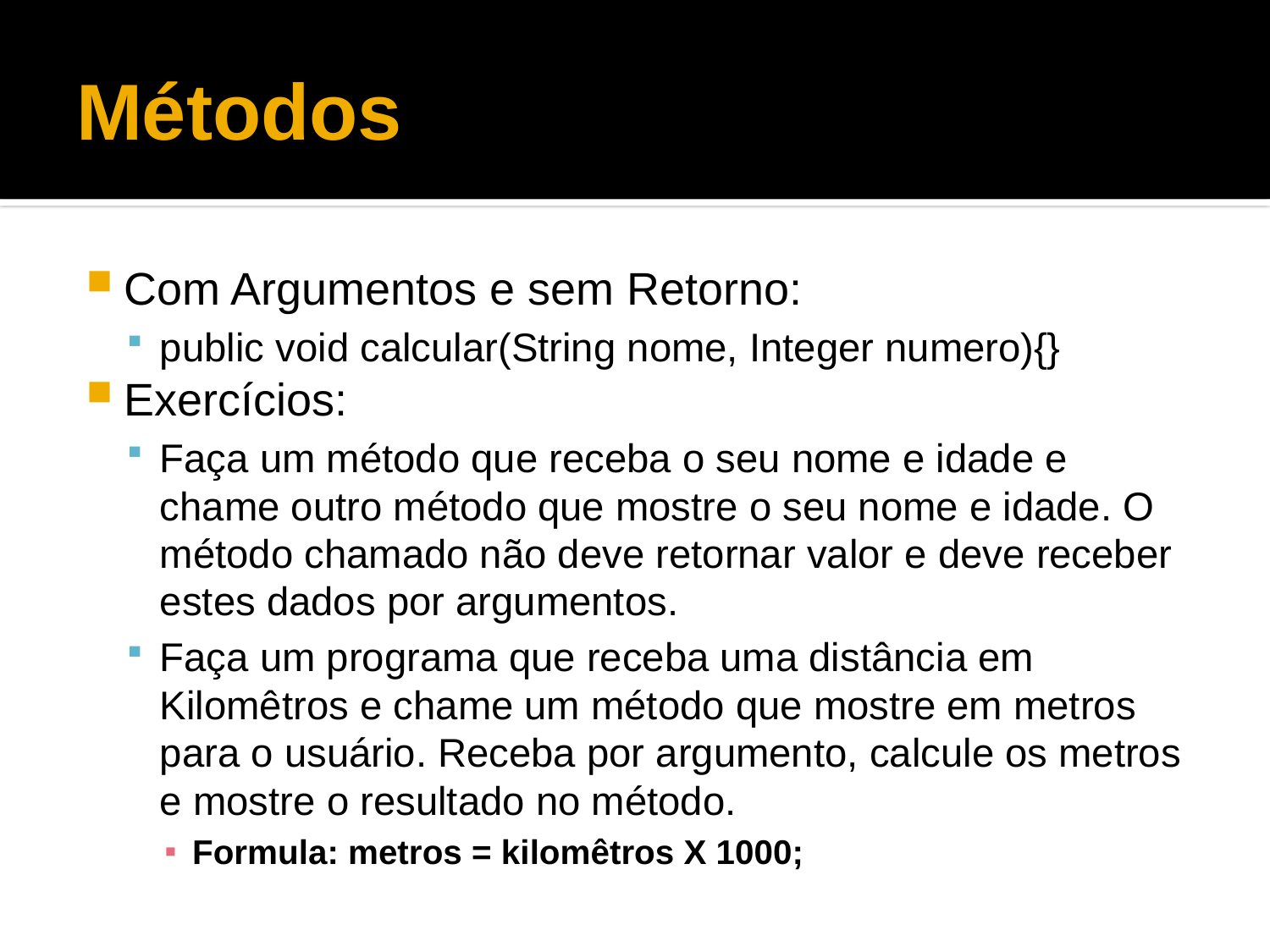

# Métodos
Com Argumentos e sem Retorno:
public void calcular(String nome, Integer numero){}
Exercícios:
Faça um método que receba o seu nome e idade e chame outro método que mostre o seu nome e idade. O método chamado não deve retornar valor e deve receber estes dados por argumentos.
Faça um programa que receba uma distância em Kilomêtros e chame um método que mostre em metros para o usuário. Receba por argumento, calcule os metros e mostre o resultado no método.
Formula: metros = kilomêtros X 1000;